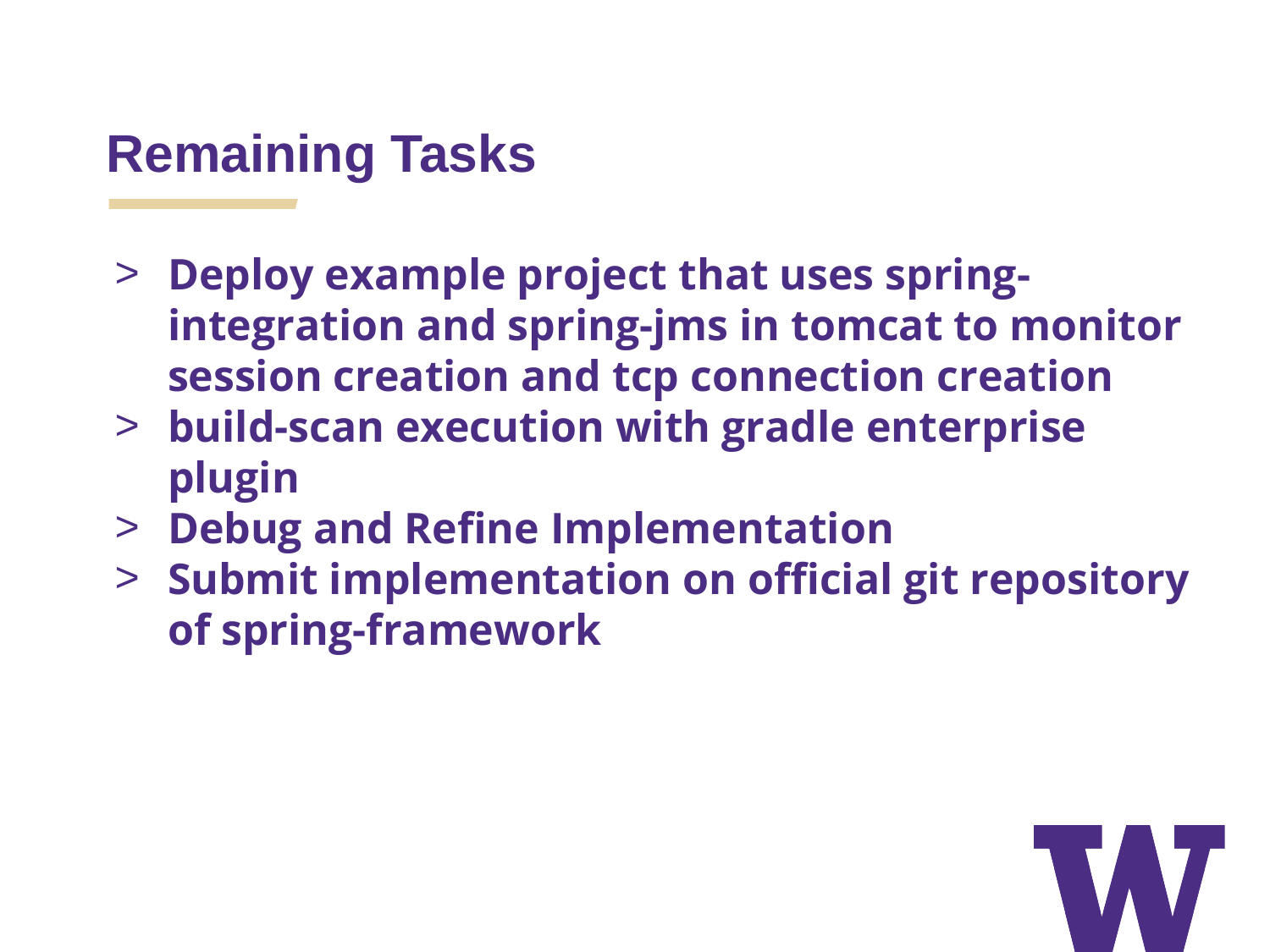

# Remaining Tasks
Deploy example project that uses spring-integration and spring-jms in tomcat to monitor session creation and tcp connection creation
build-scan execution with gradle enterprise plugin
Debug and Refine Implementation
Submit implementation on official git repository of spring-framework